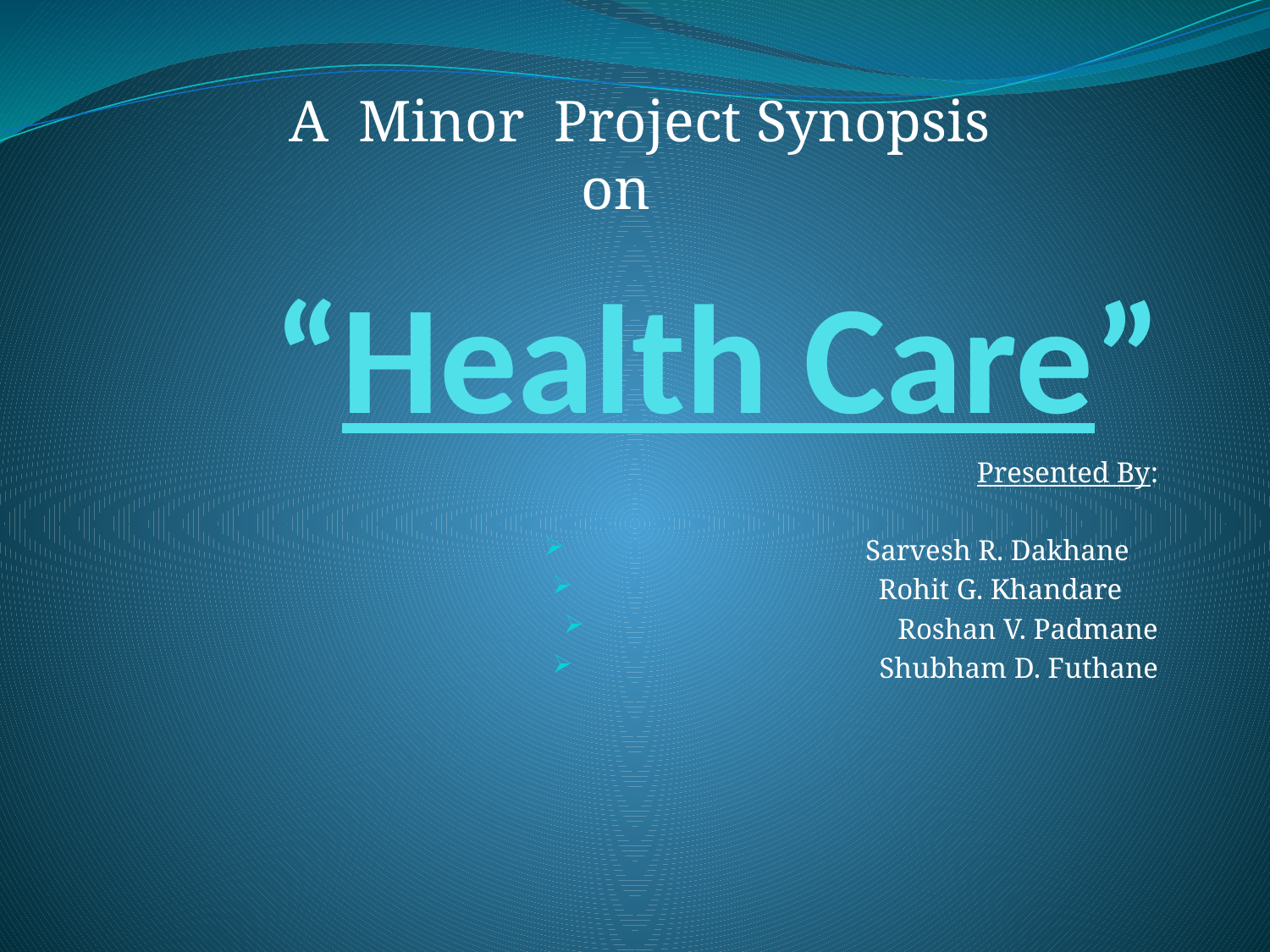

A  Minor  Project Synopsis
                        on
# “Health Care”
Presented By:

Sarvesh R. Dakhane
Rohit G. Khandare
Roshan V. Padmane
Shubham D. Futhane